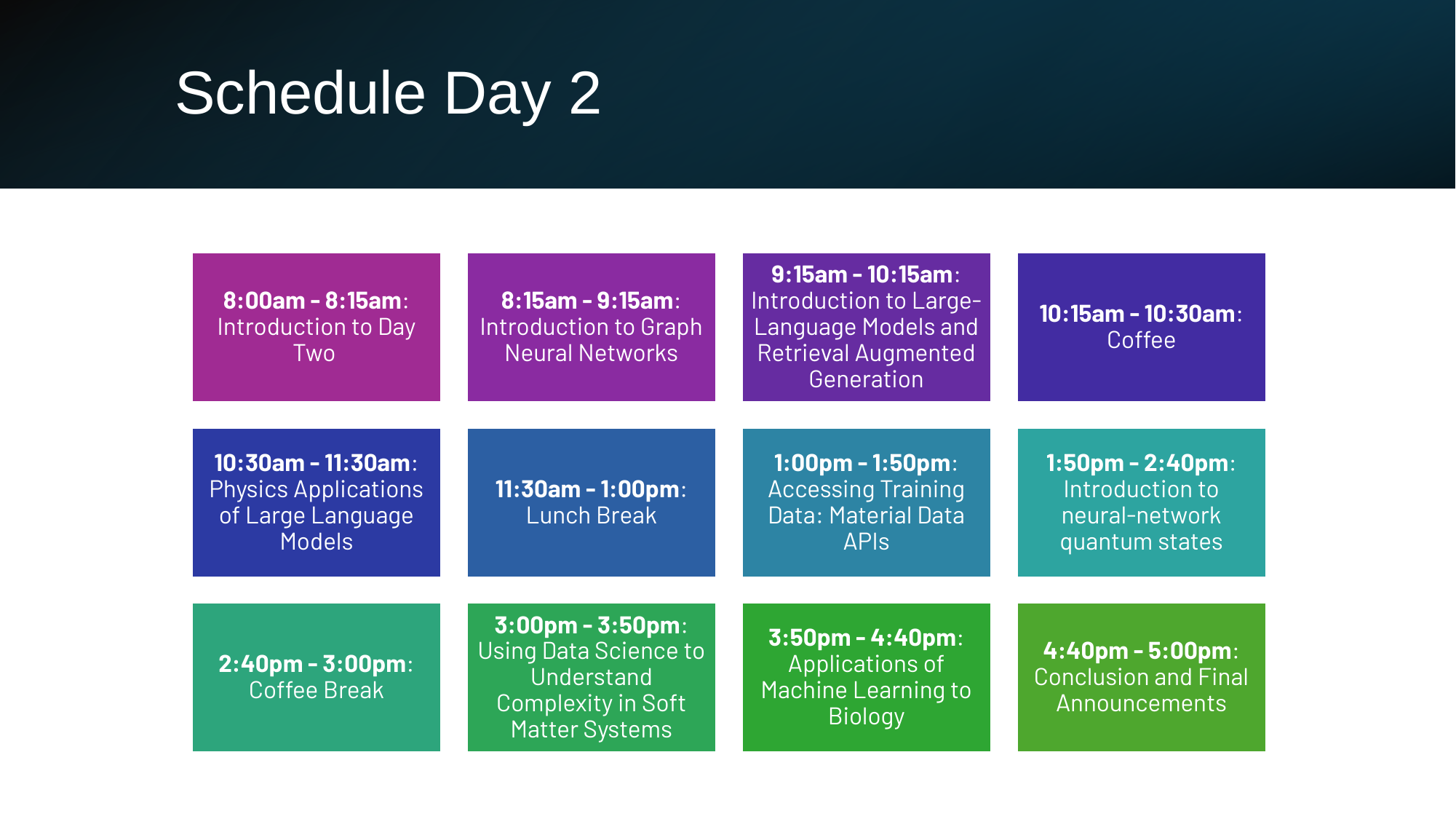

# Schedule Day 2
8:00am - 8:15am: Introduction to Day Two
8:15am - 9:15am: Introduction to Graph Neural Networks
9:15am - 10:15am: Introduction to Large-Language Models and Retrieval Augmented Generation
10:15am - 10:30am: Coffee
10:30am - 11:30am: Physics Applications of Large Language Models
11:30am - 1:00pm: Lunch Break
1:00pm - 1:50pm: Accessing Training Data: Material Data APIs
1:50pm - 2:40pm: Introduction to neural-network quantum states
2:40pm - 3:00pm: Coffee Break
3:00pm - 3:50pm: Using Data Science to Understand Complexity in Soft Matter Systems
3:50pm - 4:40pm: Applications of Machine Learning to Biology
4:40pm - 5:00pm: Conclusion and Final Announcements